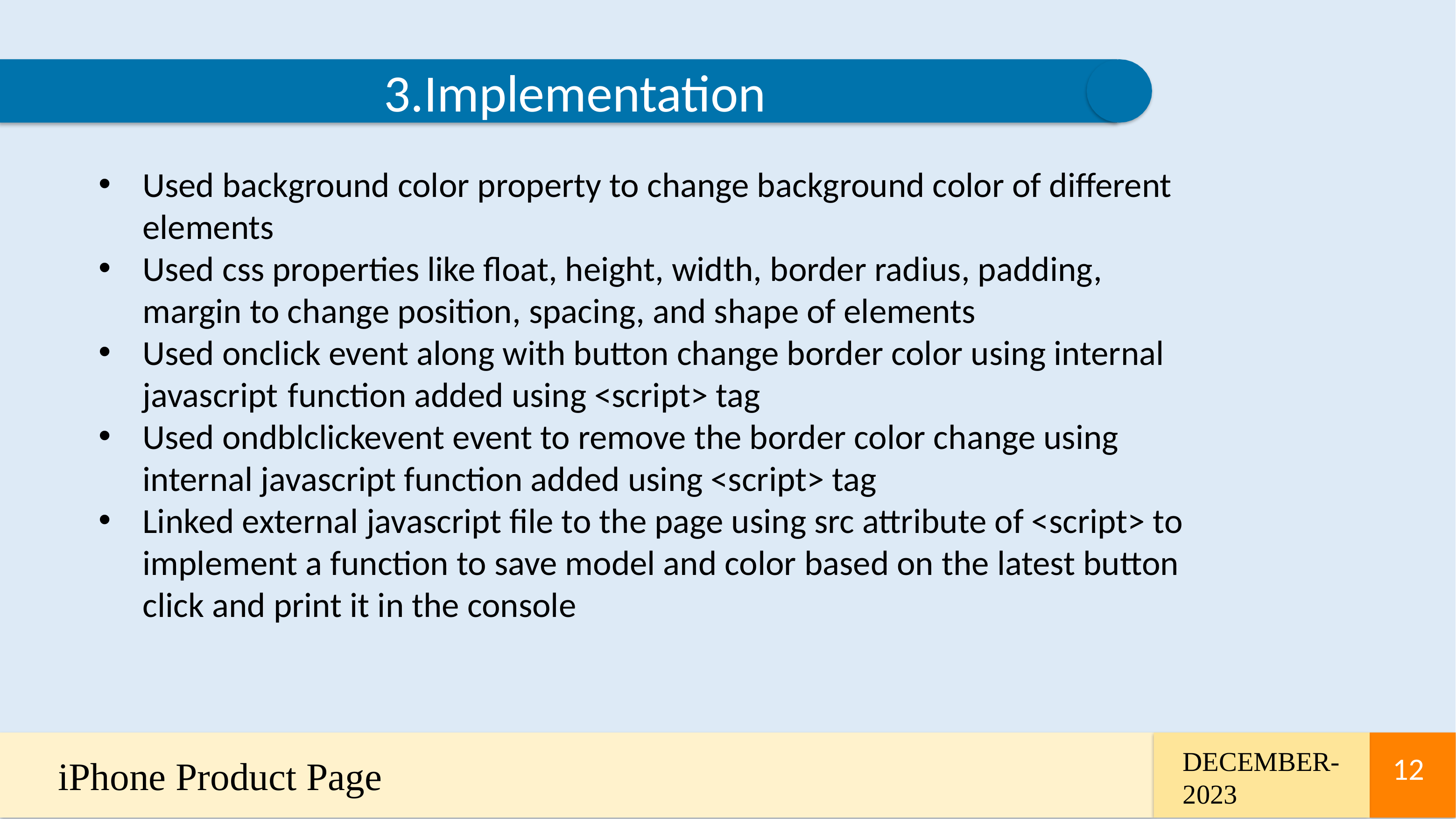

3.Implementation

Used background color property to change background color of different elements
Used css properties like float, height, width, border radius, padding, margin to change position, spacing, and shape of elements
Used onclick event along with button change border color using internal javascript function added using <script> tag
Used ondblclickevent event to remove the border color change using internal javascript function added using <script> tag
Linked external javascript file to the page using src attribute of <script> to implement a function to save model and color based on the latest button click and print it in the console

DECEMBER-2023
iPhone Product Page
12
12